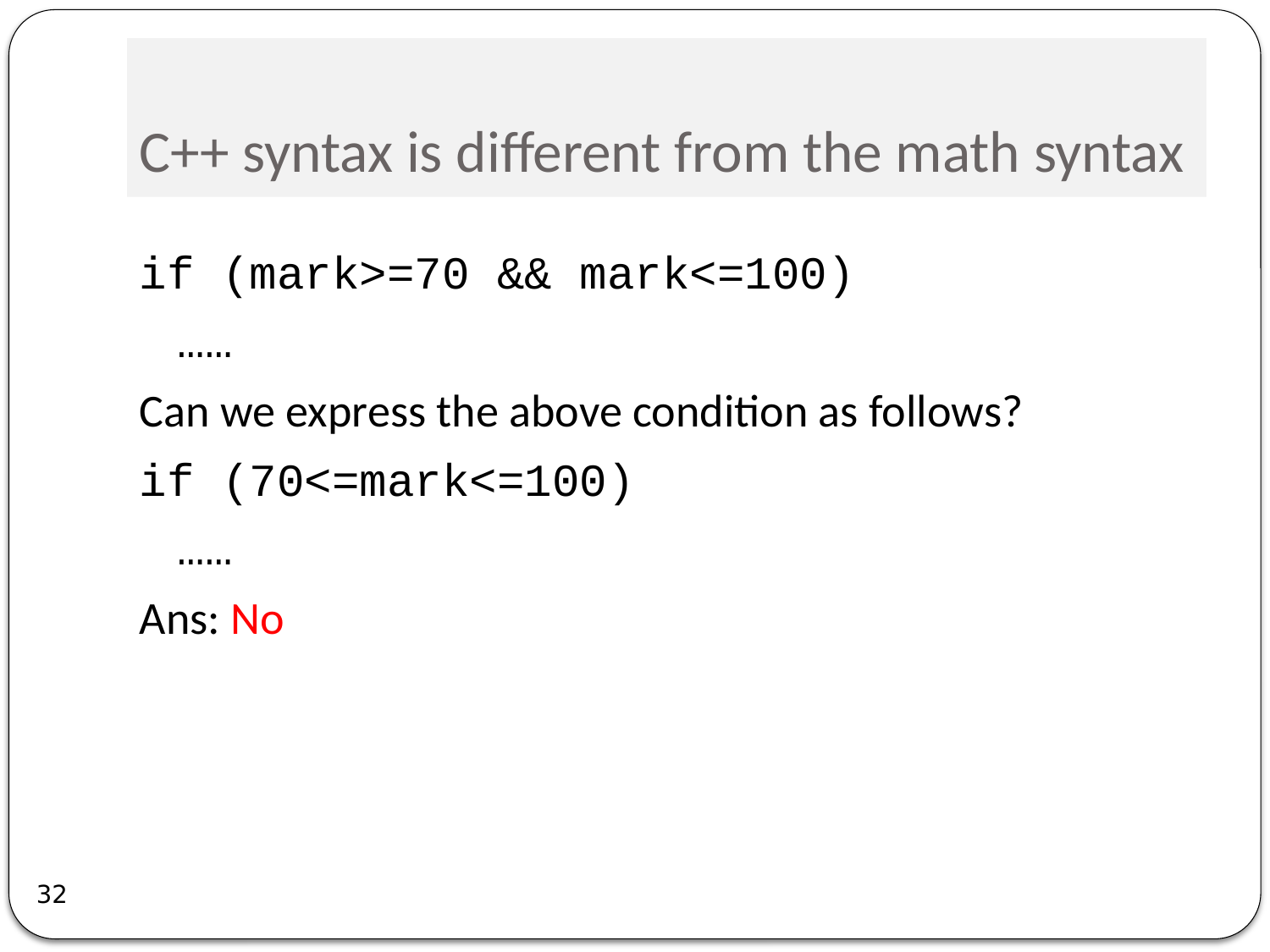

# C++ syntax is different from the math syntax
if (mark>=70 && mark<=100)
	……
Can we express the above condition as follows?
if (70<=mark<=100)
	……
Ans: No
32